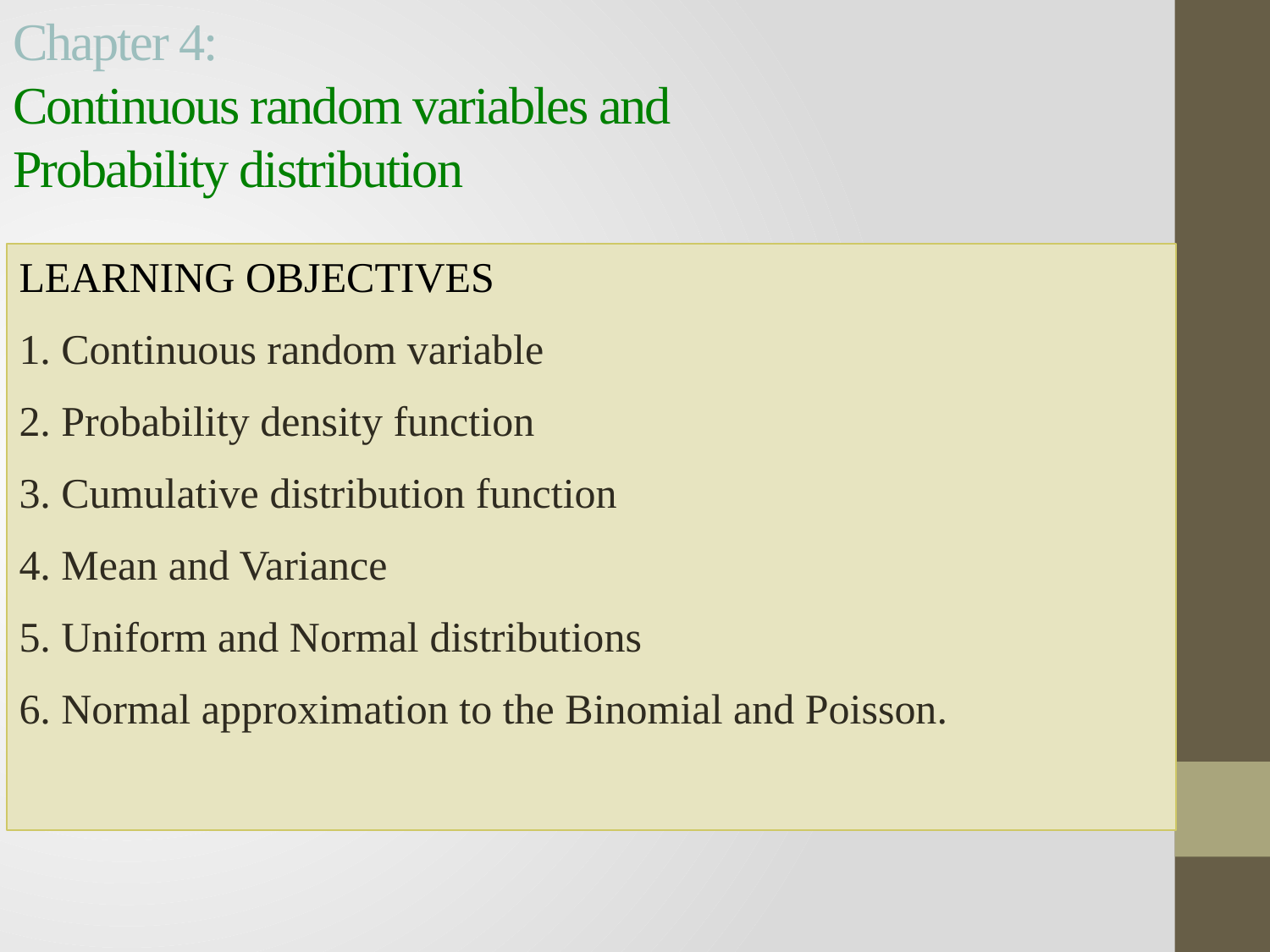

# Chapter 4: Continuous random variables and Probability distribution
LEARNING OBJECTIVES
1. Continuous random variable
2. Probability density function
3. Cumulative distribution function
4. Mean and Variance
5. Uniform and Normal distributions
6. Normal approximation to the Binomial and Poisson.